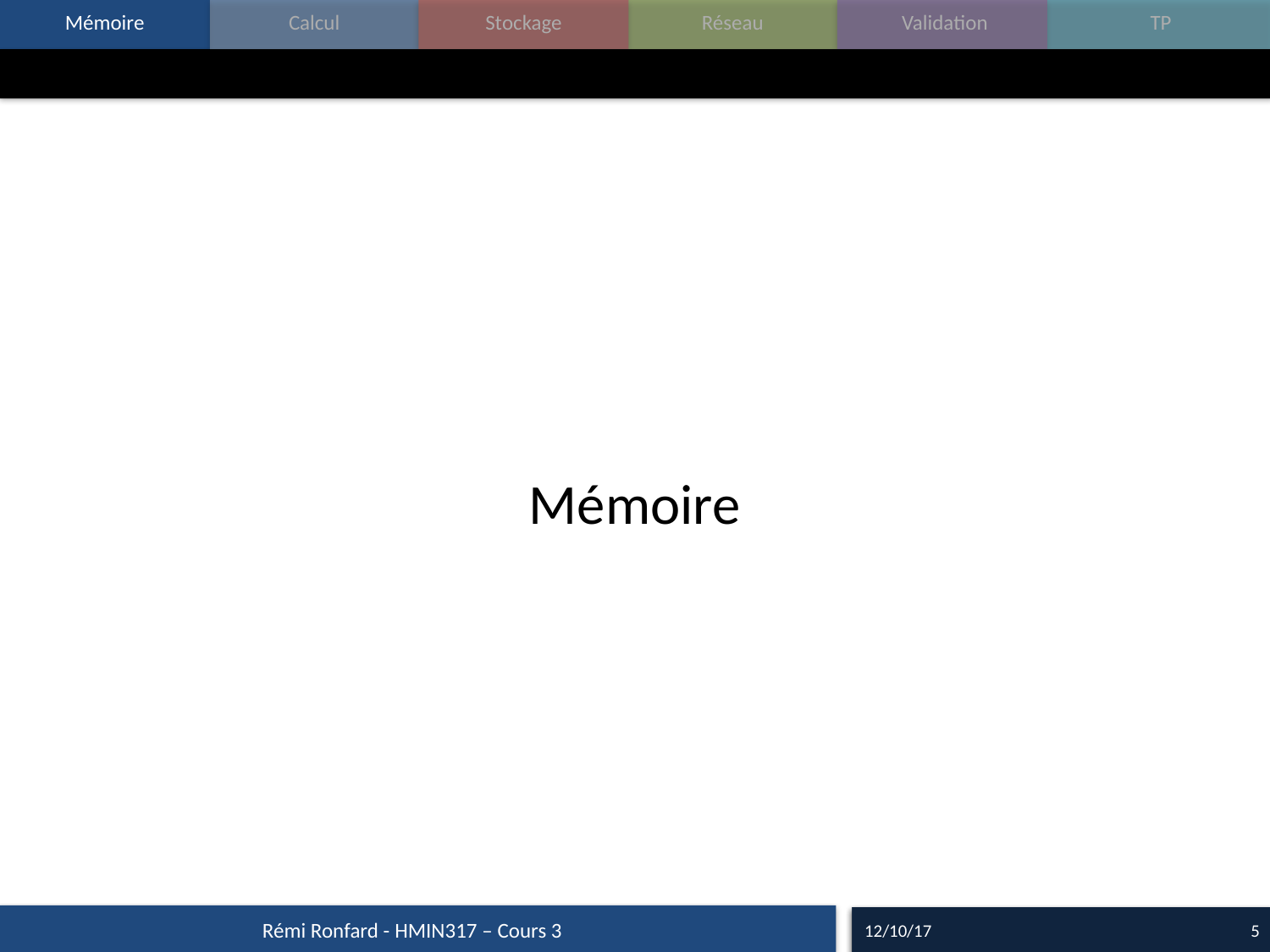

#
Mémoire
Rémi Ronfard - HMIN317 – Cours 3
12/10/17
5